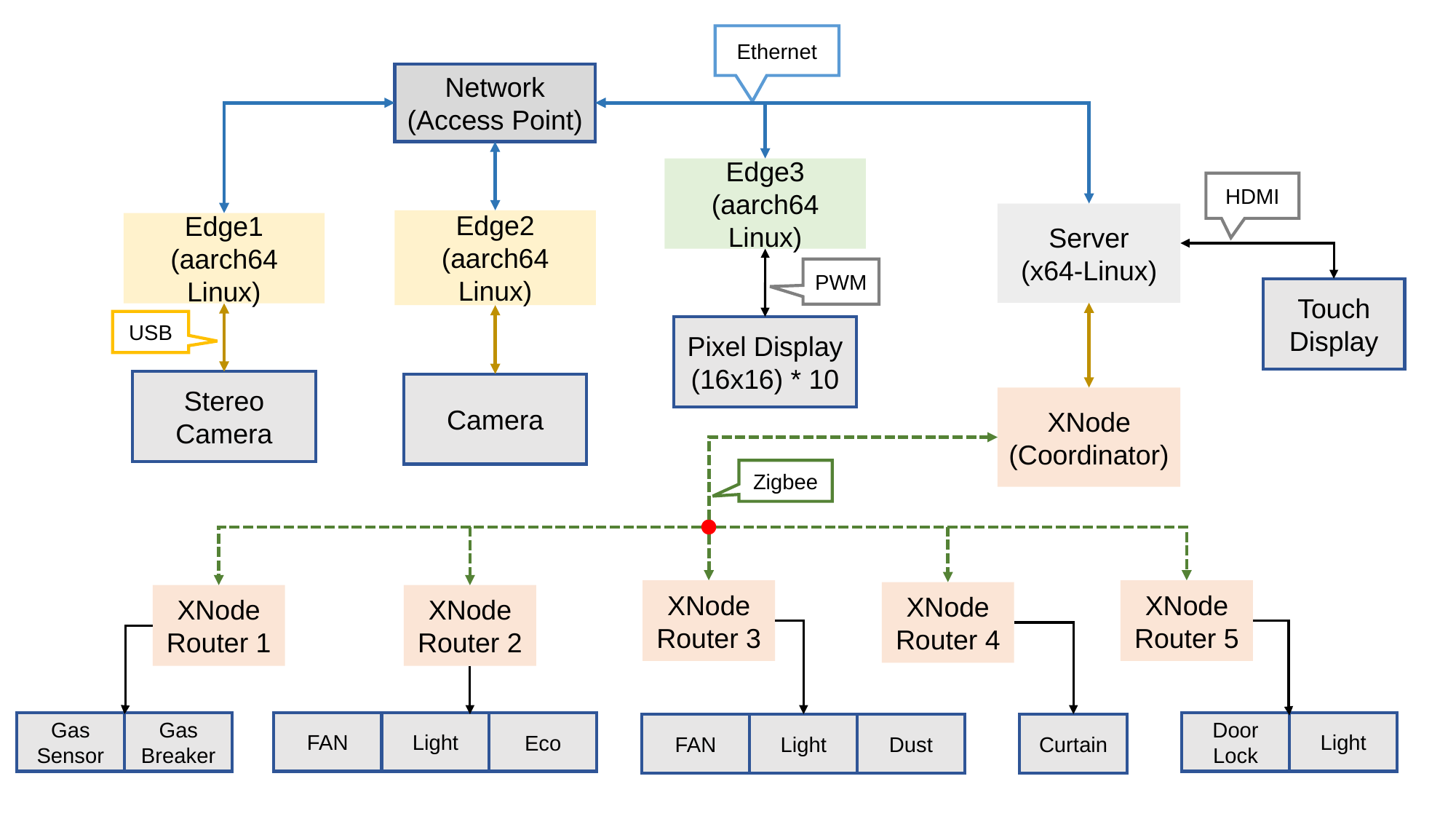

Ethernet
Network
(Access Point)
Edge3
(aarch64 Linux)
HDMI
Server
(x64-Linux)
Edge2
(aarch64 Linux)
Edge1
(aarch64 Linux)
PWM
Touch
Display
USB
Pixel Display
(16x16) * 10
Stereo Camera
Camera
XNode
(Coordinator)
Zigbee

XNode
Router 5
XNode
Router 3
XNode
Router 4
XNode
Router 1
XNode
Router 2
Gas Sensor
Gas Breaker
FAN
Light
Eco
Door
Lock
Light
FAN
Light
Dust
Curtain